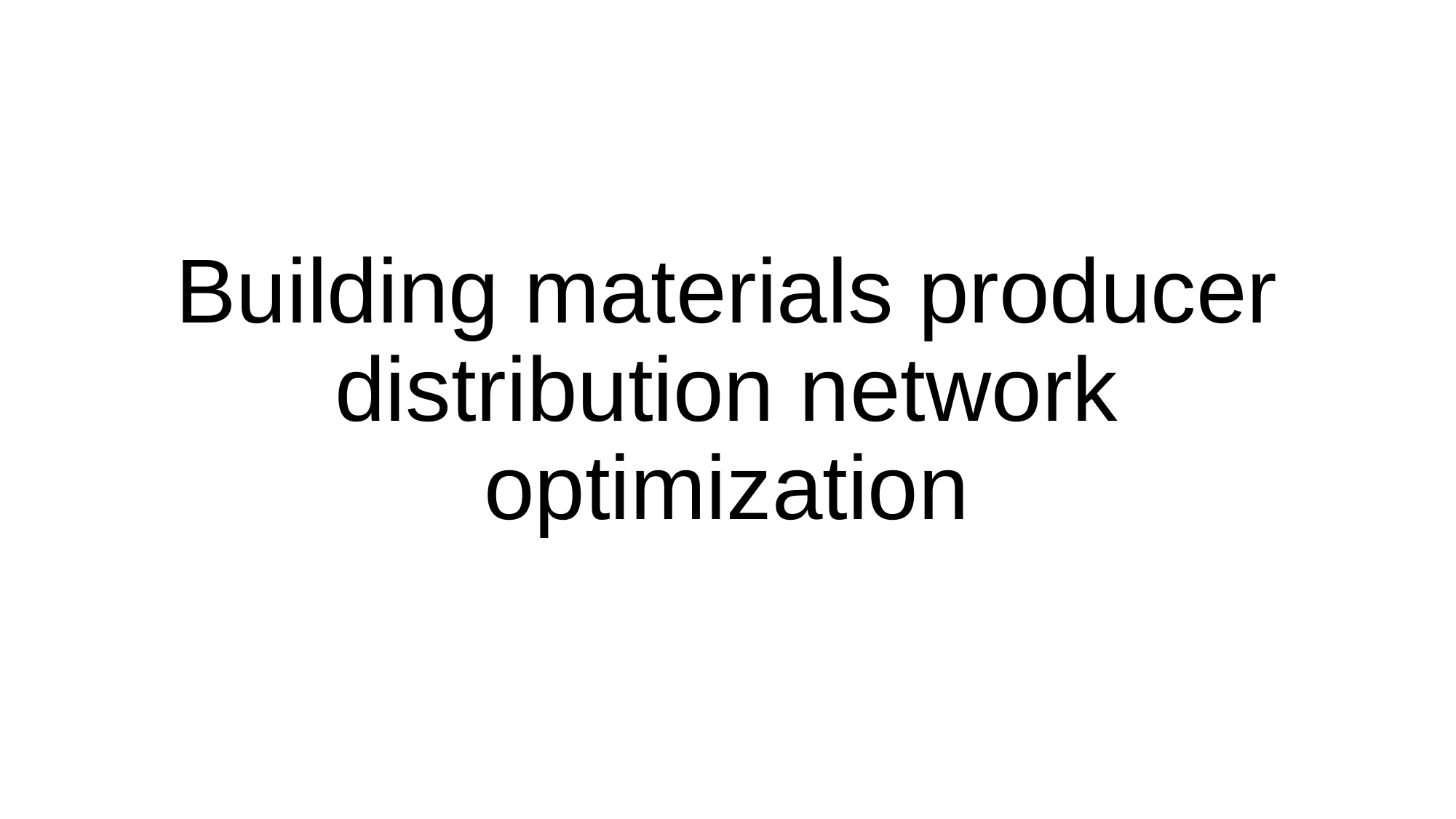

# Building materials producer distribution network optimization
Ilia Pechenkin